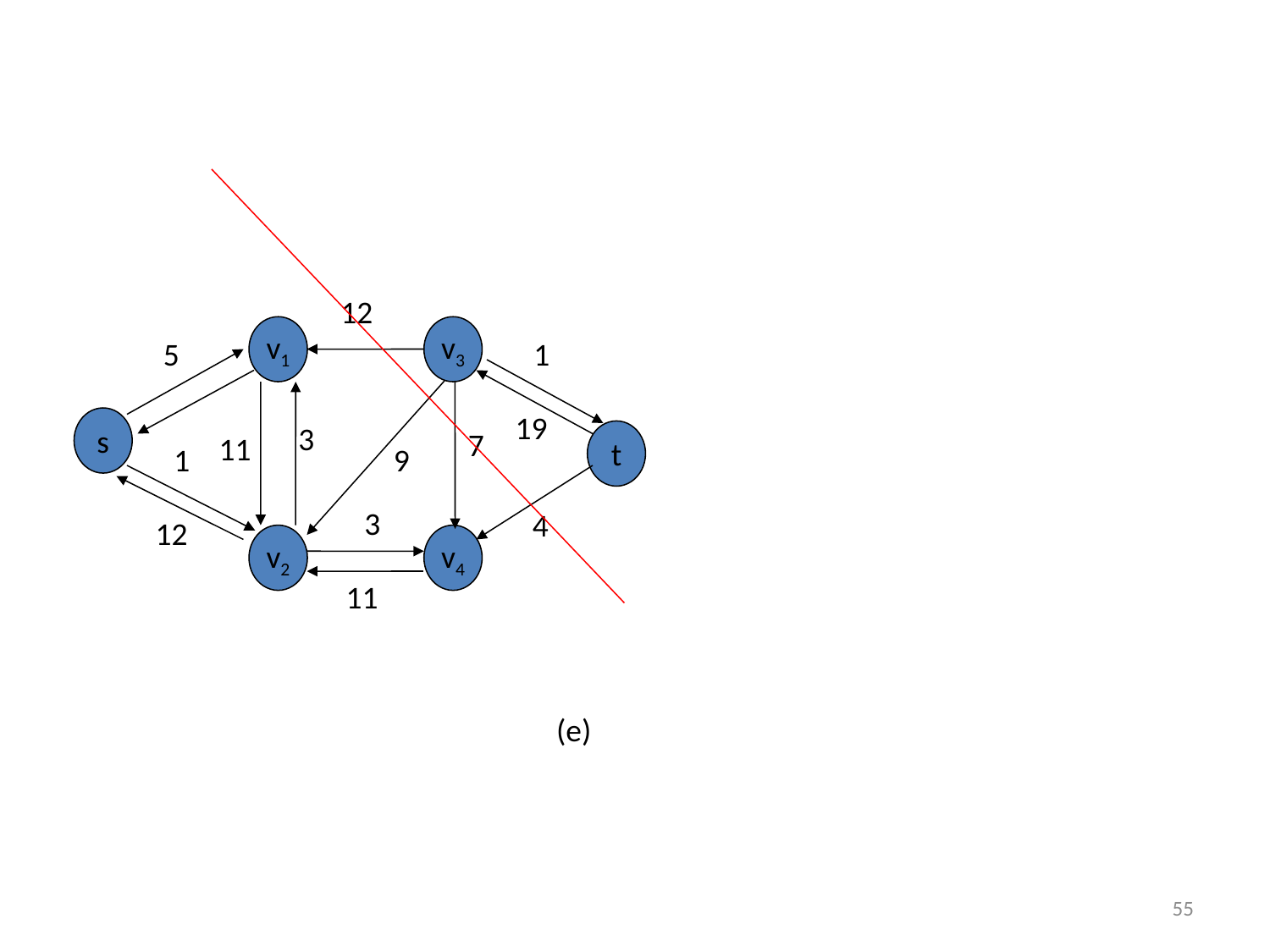

12
v1
v3
5
1

19
s
3
t
11
1
9

3
4
12
v2
v4

11
7
(e)
55